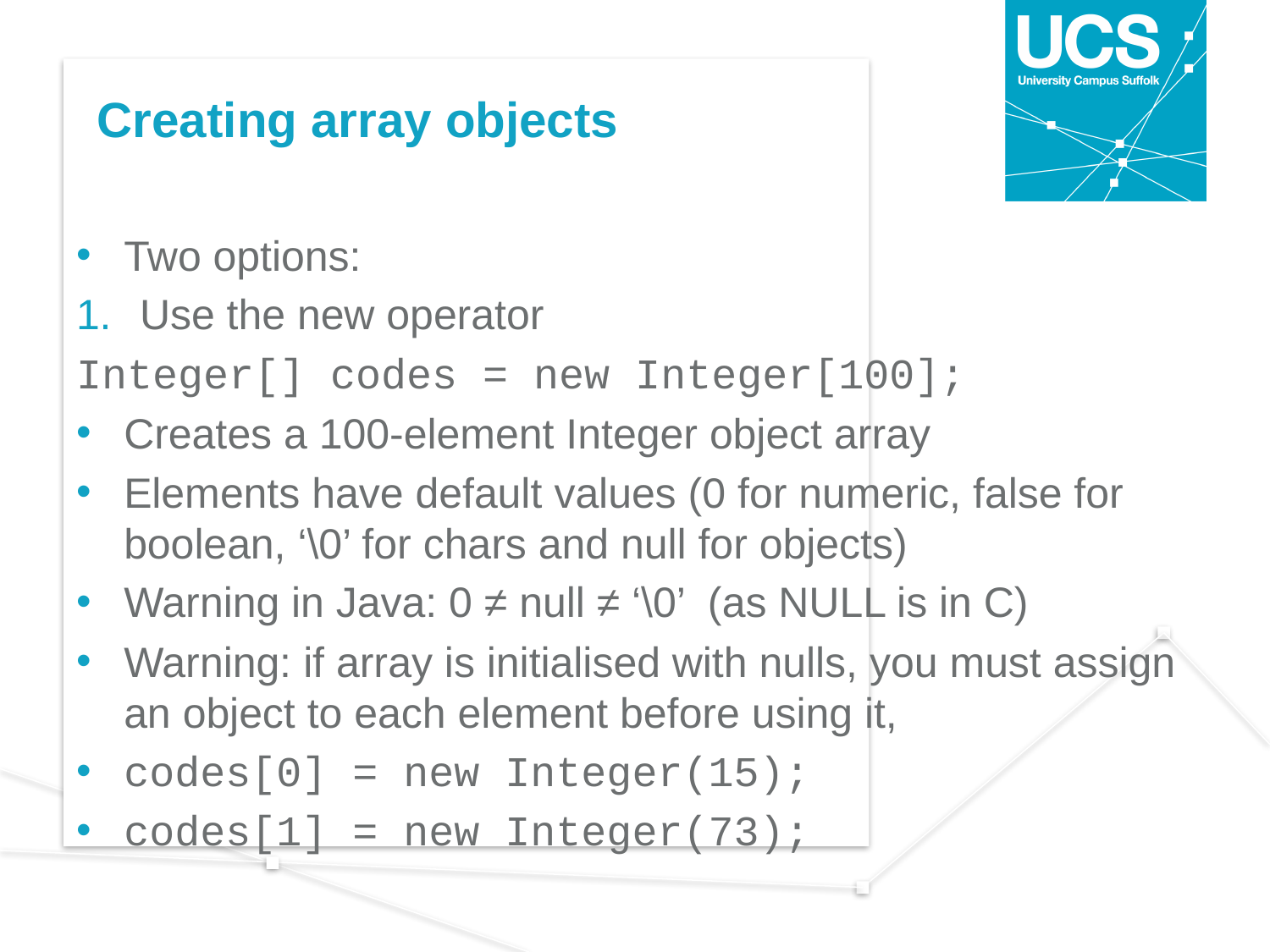

# Creating array objects
Two options:
Use the new operator
Integer[] codes = new Integer[100];
Creates a 100-element Integer object array
Elements have default values (0 for numeric, false for boolean, ‘\0’ for chars and null for objects)
Warning in Java: 0 ≠ null ≠ ‘\0’  (as NULL is in C)
Warning: if array is initialised with nulls, you must assign an object to each element before using it,
codes[0] = new Integer(15);
codes[1] = new Integer(73);